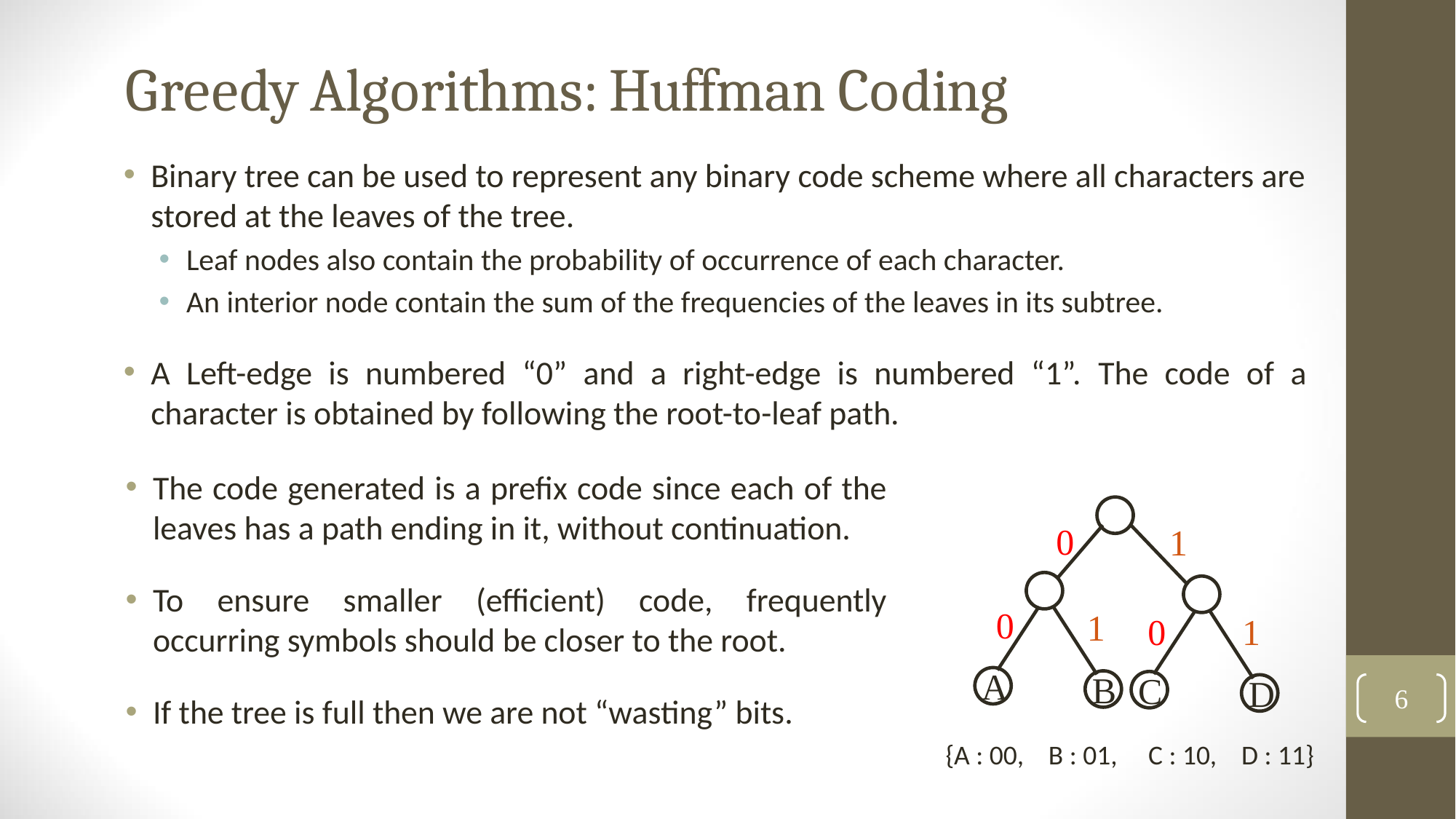

# Greedy Algorithms: Huffman Coding
Binary tree can be used to represent any binary code scheme where all characters are stored at the leaves of the tree.
Leaf nodes also contain the probability of occurrence of each character.
An interior node contain the sum of the frequencies of the leaves in its subtree.

A Left-edge is numbered “0” and a right-edge is numbered “1”. The code of a character is obtained by following the root-to-leaf path.

The code generated is a prefix code since each of the leaves has a path ending in it, without continuation.

To ensure smaller (efficient) code, frequently occurring symbols should be closer to the root.

If the tree is full then we are not “wasting” bits.

0
1

0
1
0
1

A

B

C

D

{A : 00,    B : 01,     C : 10,    D : 11}
6